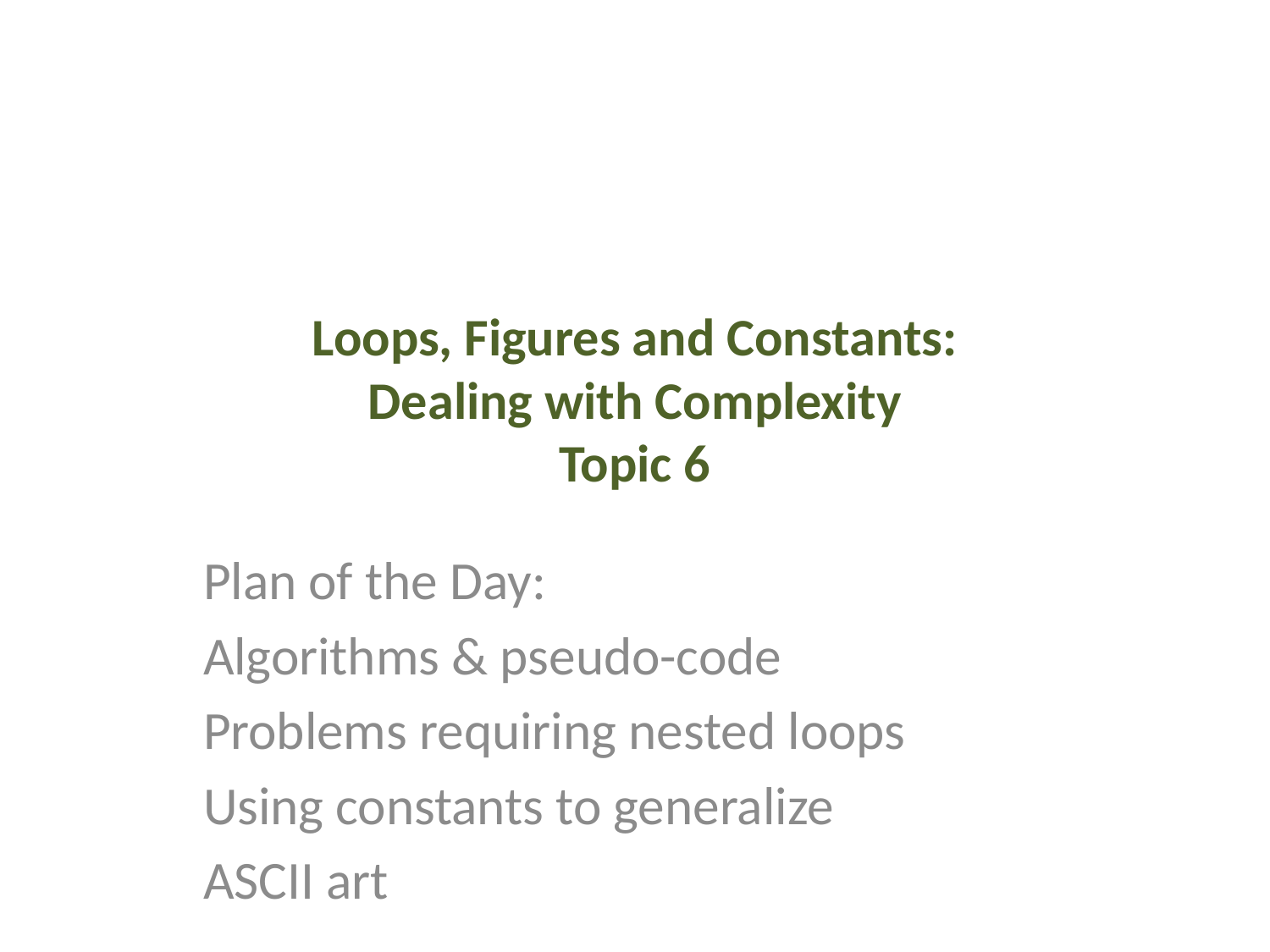

# Loops, Figures and Constants: Dealing with Complexity Topic 6
Plan of the Day:
Algorithms & pseudo-code
Problems requiring nested loops
Using constants to generalize
ASCII art